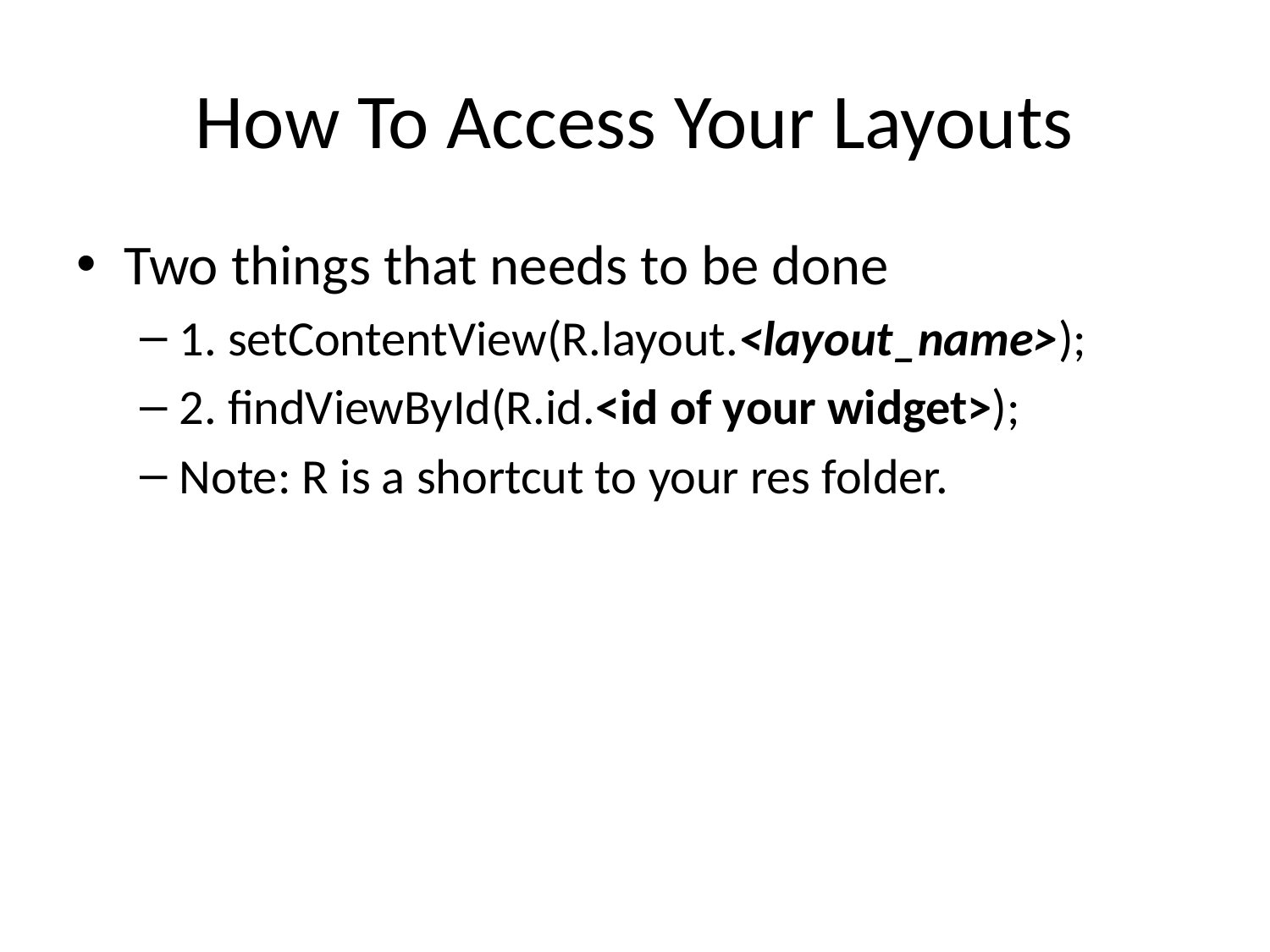

# How To Access Your Layouts
Two things that needs to be done
1. setContentView(R.layout.<layout_name>);
2. findViewById(R.id.<id of your widget>);
Note: R is a shortcut to your res folder.